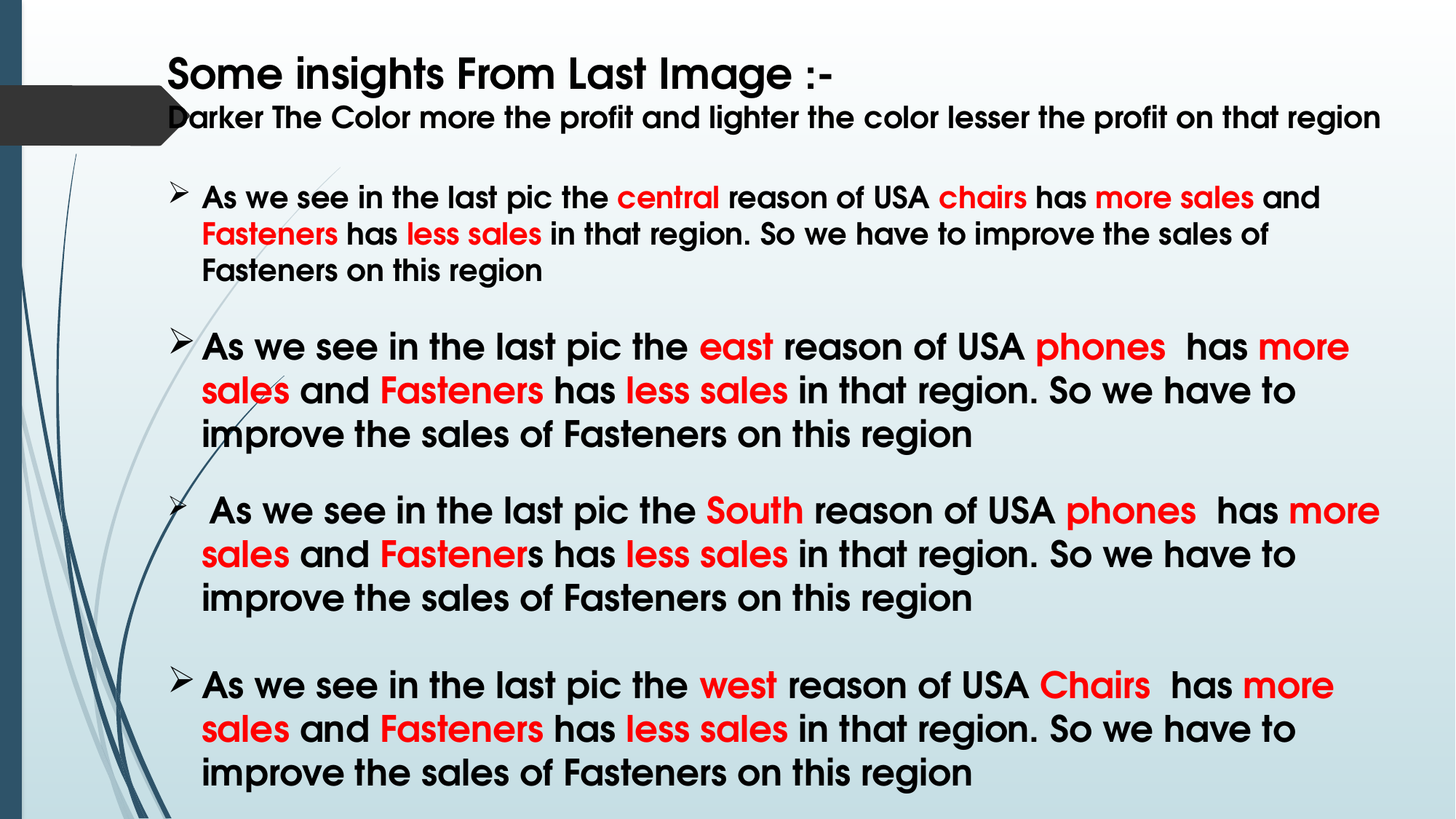

Some insights From Last Image :-
Darker The Color more the profit and lighter the color lesser the profit on that region

As we see in the last pic the central reason of USA chairs has more sales and Fasteners has less sales in that region. So we have to improve the sales of Fasteners on this region

As we see in the last pic the east reason of USA phones  has more sales and Fasteners has less sales in that region. So we have to improve the sales of Fasteners on this region

 As we see in the last pic the South reason of USA phones  has more sales and Fasteners has less sales in that region. So we have to improve the sales of Fasteners on this region

As we see in the last pic the west reason of USA Chairs  has more sales and Fasteners has less sales in that region. So we have to improve the sales of Fasteners on this region